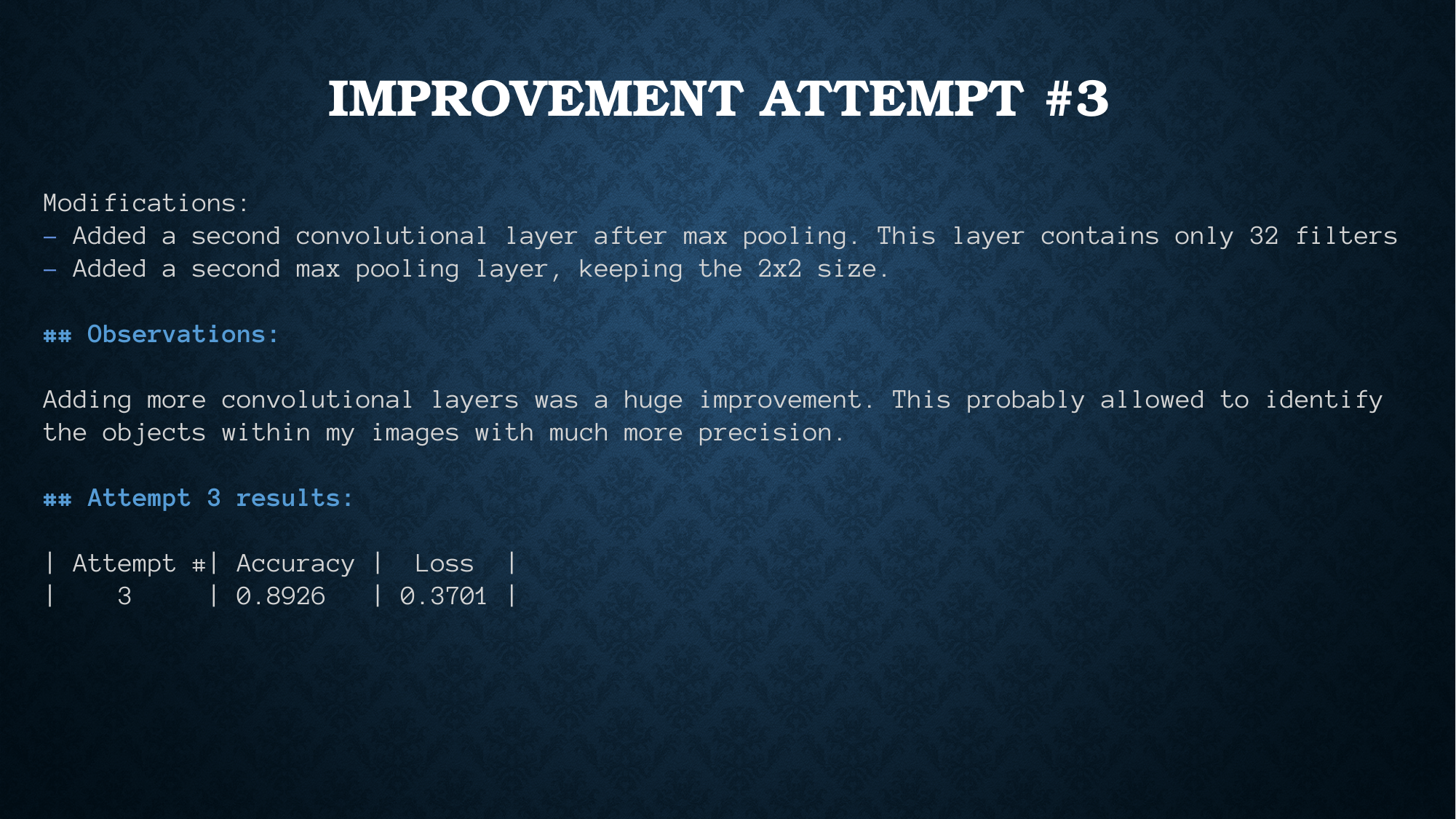

# Improvement Attempt #3
Modifications:
- Added a second convolutional layer after max pooling. This layer contains only 32 filters
- Added a second max pooling layer, keeping the 2x2 size.
## Observations:
Adding more convolutional layers was a huge improvement. This probably allowed to identify the objects within my images with much more precision.
## Attempt 3 results:
| Attempt #| Accuracy |  Loss  |
|    3     | 0.8926   | 0.3701 |